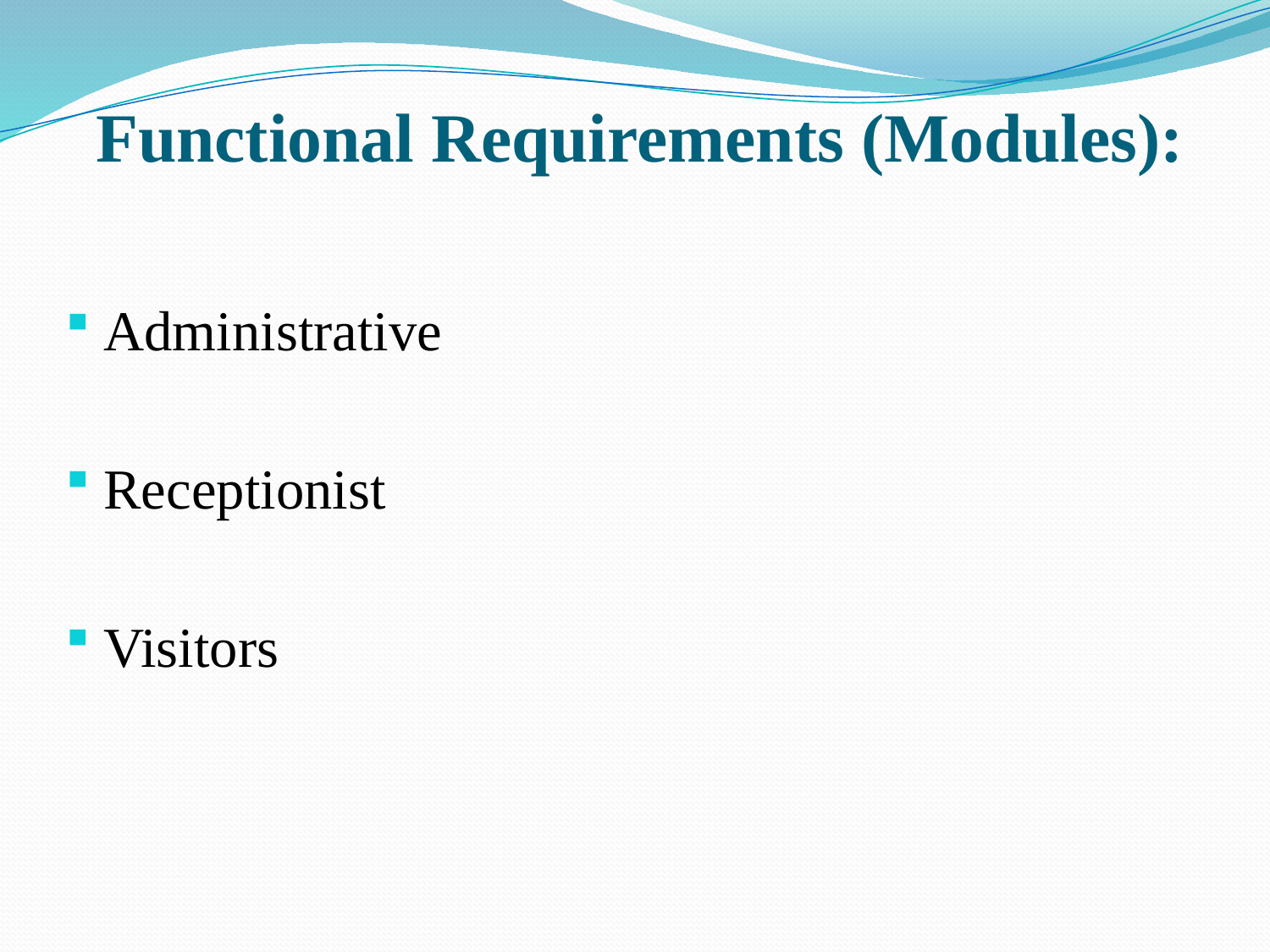

# Functional Requirements (Modules):

Administrative

Receptionist

Visitors